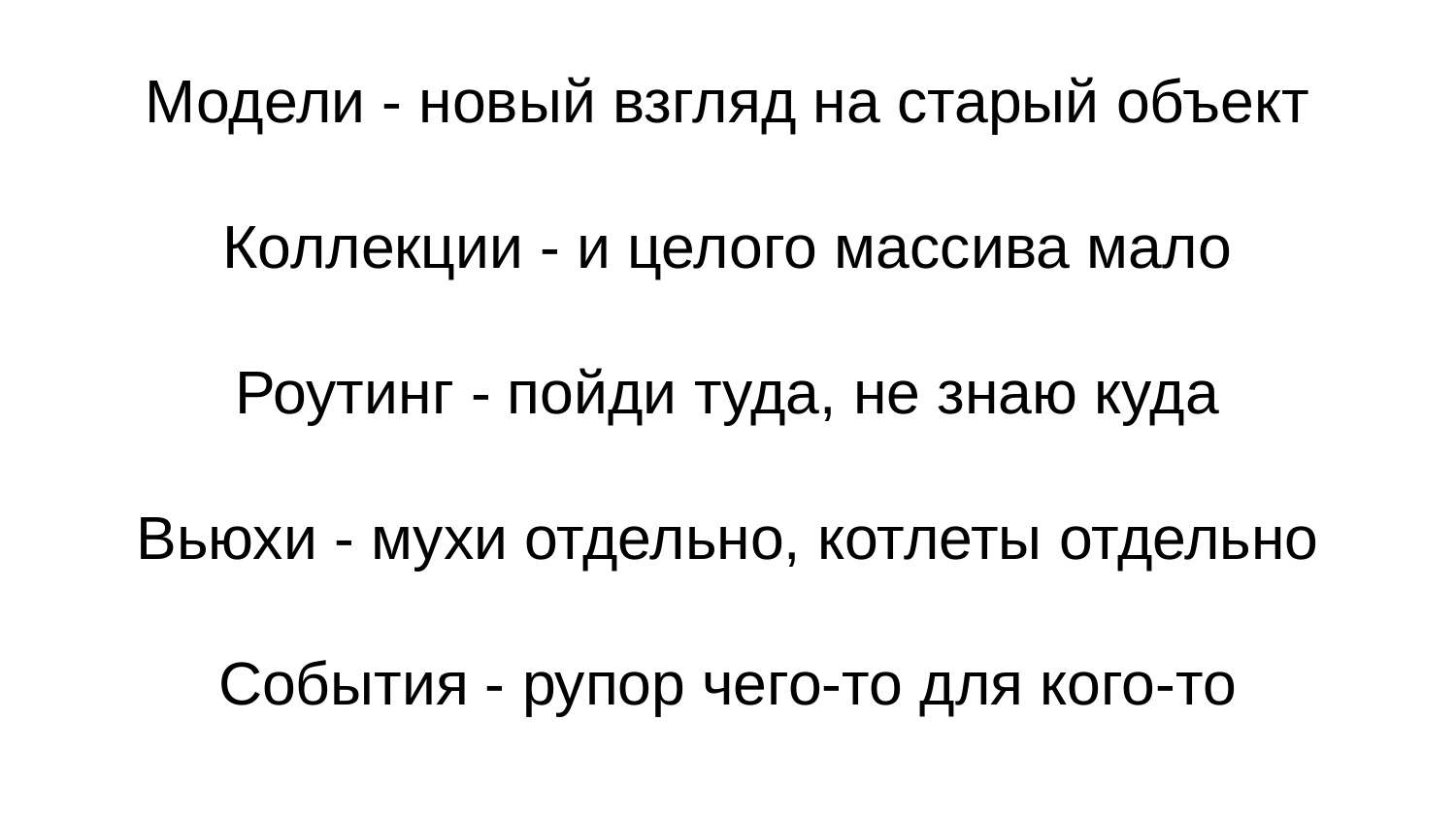

Модели - новый взгляд на старый объект

Коллекции - и целого массива мало

Роутинг - пойди туда, не знаю куда

Вьюхи - мухи отдельно, котлеты отдельно

События - рупор чего-то для кого-то